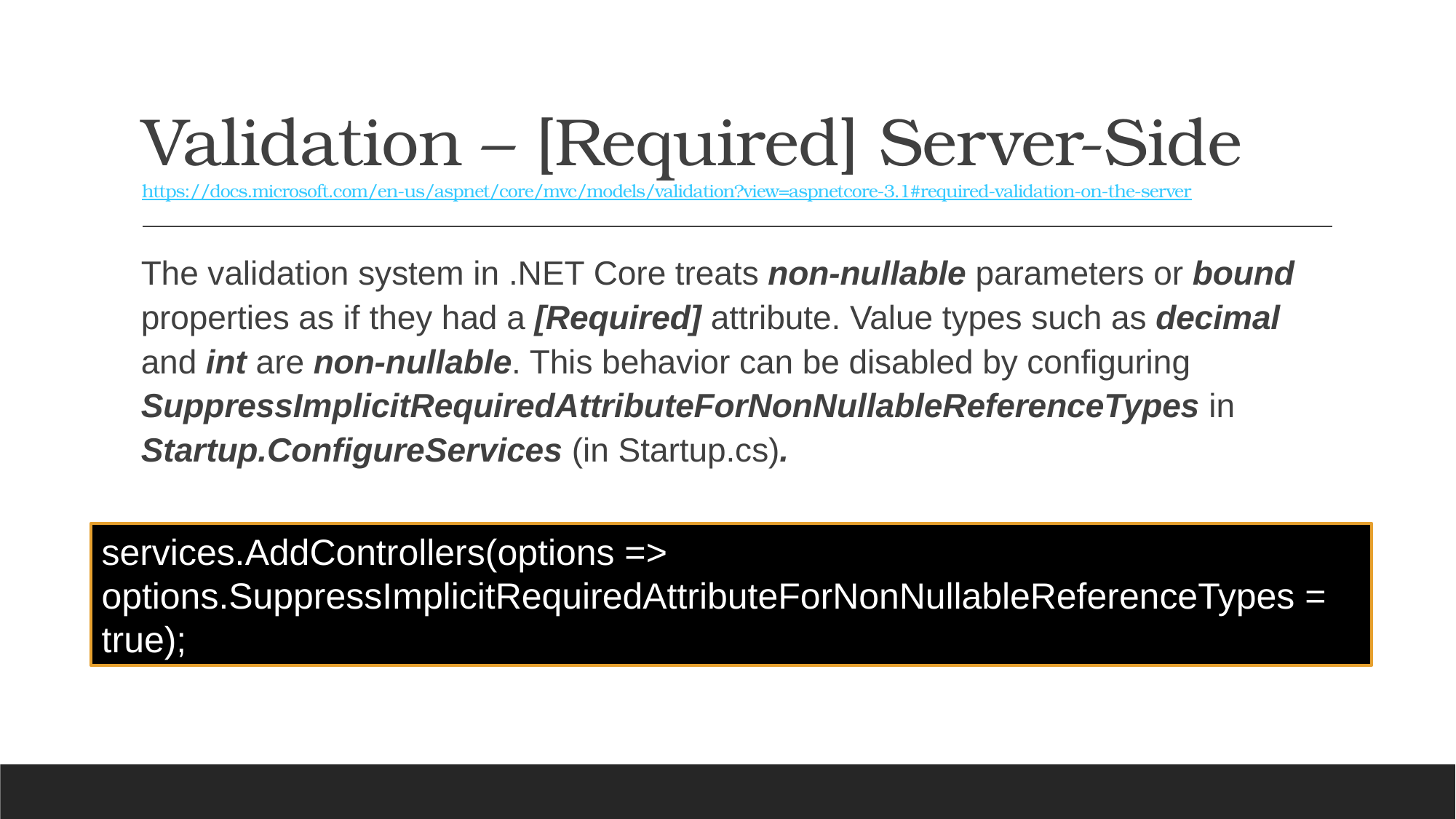

# Validation – [Required] Server-Side https://docs.microsoft.com/en-us/aspnet/core/mvc/models/validation?view=aspnetcore-3.1#required-validation-on-the-server
The validation system in .NET Core treats non-nullable parameters or bound properties as if they had a [Required] attribute. Value types such as decimal and int are non-nullable. This behavior can be disabled by configuring SuppressImplicitRequiredAttributeForNonNullableReferenceTypes in Startup.ConfigureServices (in Startup.cs).
services.AddControllers(options => options.SuppressImplicitRequiredAttributeForNonNullableReferenceTypes = true);